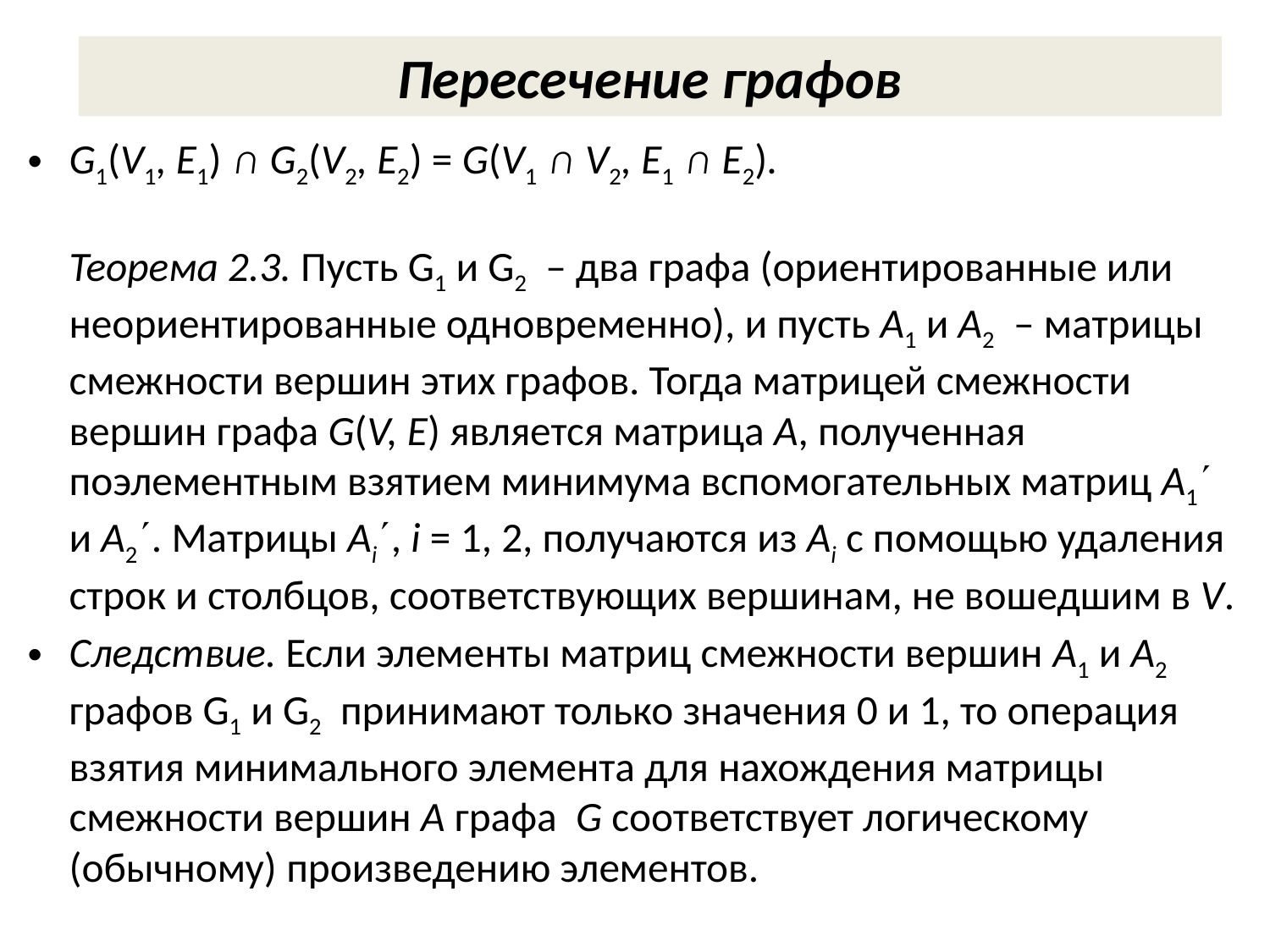

# Пересечение графов
G1(V1, E1) ∩ G2(V2, E2) = G(V1 ∩ V2, E1 ∩ E2).
Теорема 2.3. Пусть G1 и G2  – два графа (ориентированные или неориентированные одновременно), и пусть А1 и А2  – матрицы смежности вершин этих графов. Тогда матрицей смежности вершин графа G(V, E) является матрица А, полученная поэлементным взятием минимума вспомогательных матриц А1′ и А2′. Матрицы Аi′, i = 1, 2, получаются из Аi с помощью удаления строк и столбцов, соответствующих вершинам, не вошедшим в V.
Следствие. Если элементы матриц смежности вершин А1 и А2  графов G1 и G2  принимают только значения 0 и 1, то операция взятия минимального элемента для нахождения матрицы смежности вершин А графа  G соответствует логическому (обычному) произведению элементов.